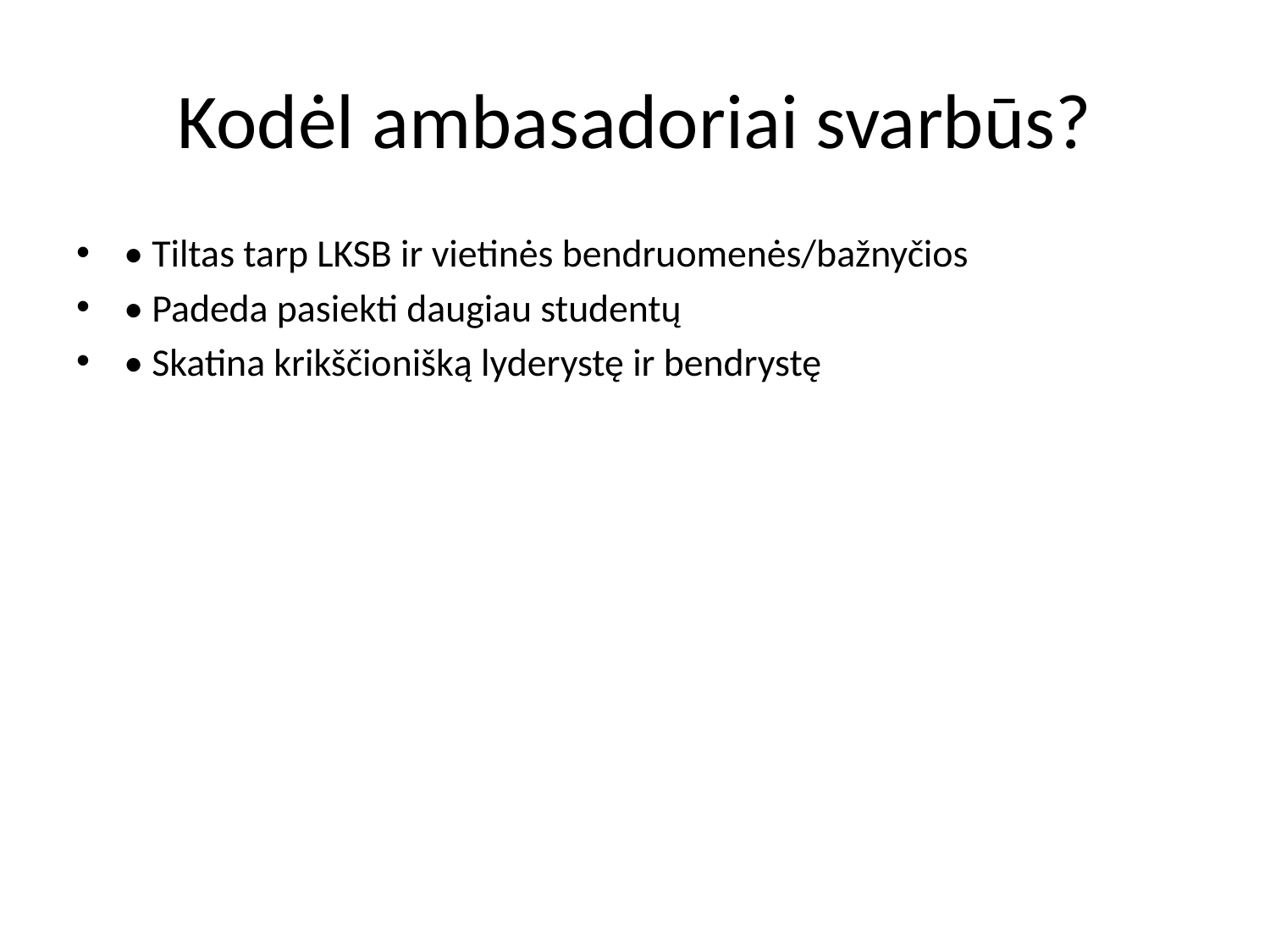

# Kodėl ambasadoriai svarbūs?
• Tiltas tarp LKSB ir vietinės bendruomenės/bažnyčios
• Padeda pasiekti daugiau studentų
• Skatina krikščionišką lyderystę ir bendrystę